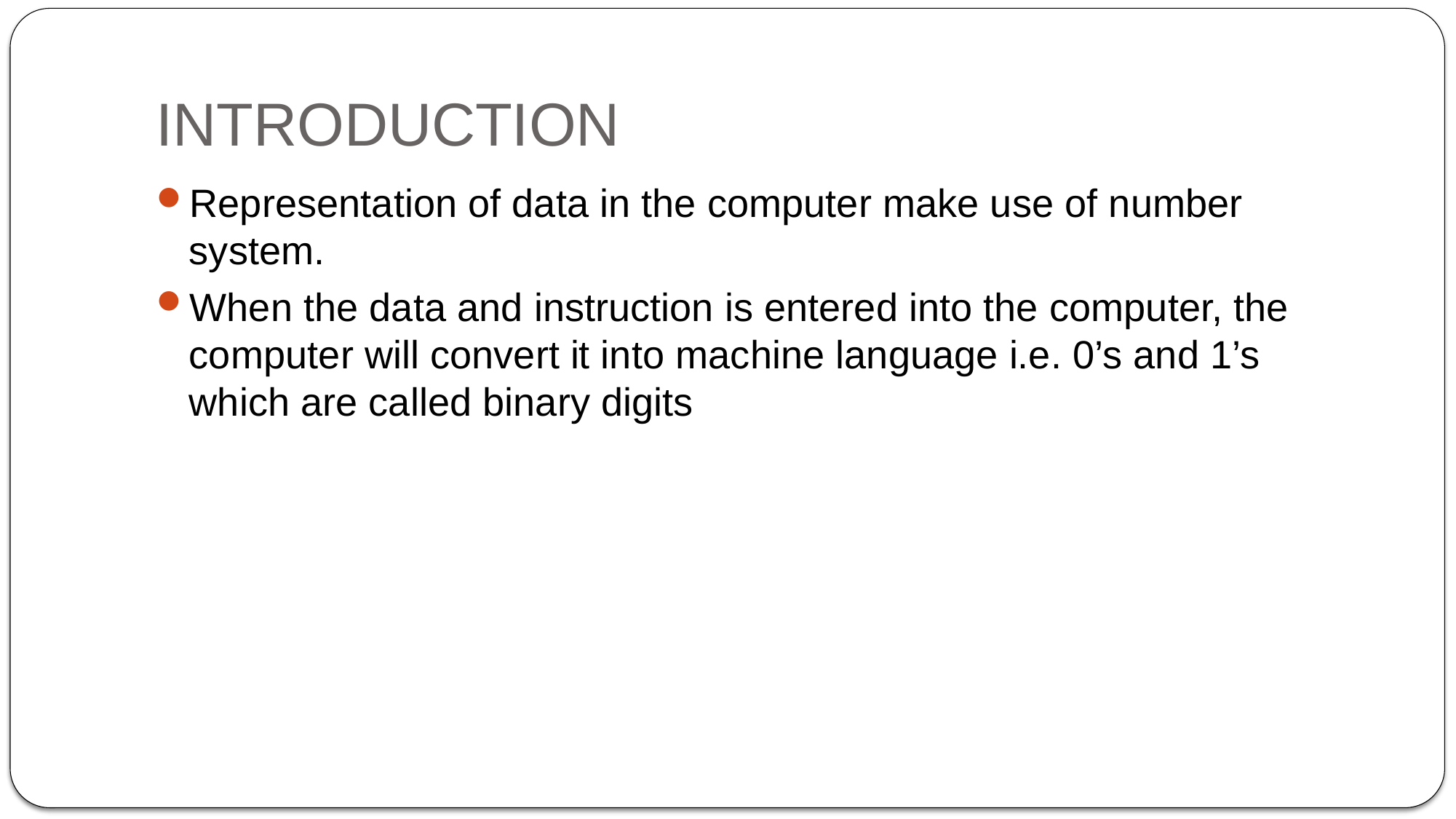

# INTRODUCTION
Representation of data in the computer make use of number system.
When the data and instruction is entered into the computer, the computer will convert it into machine language i.e. 0’s and 1’s which are called binary digits